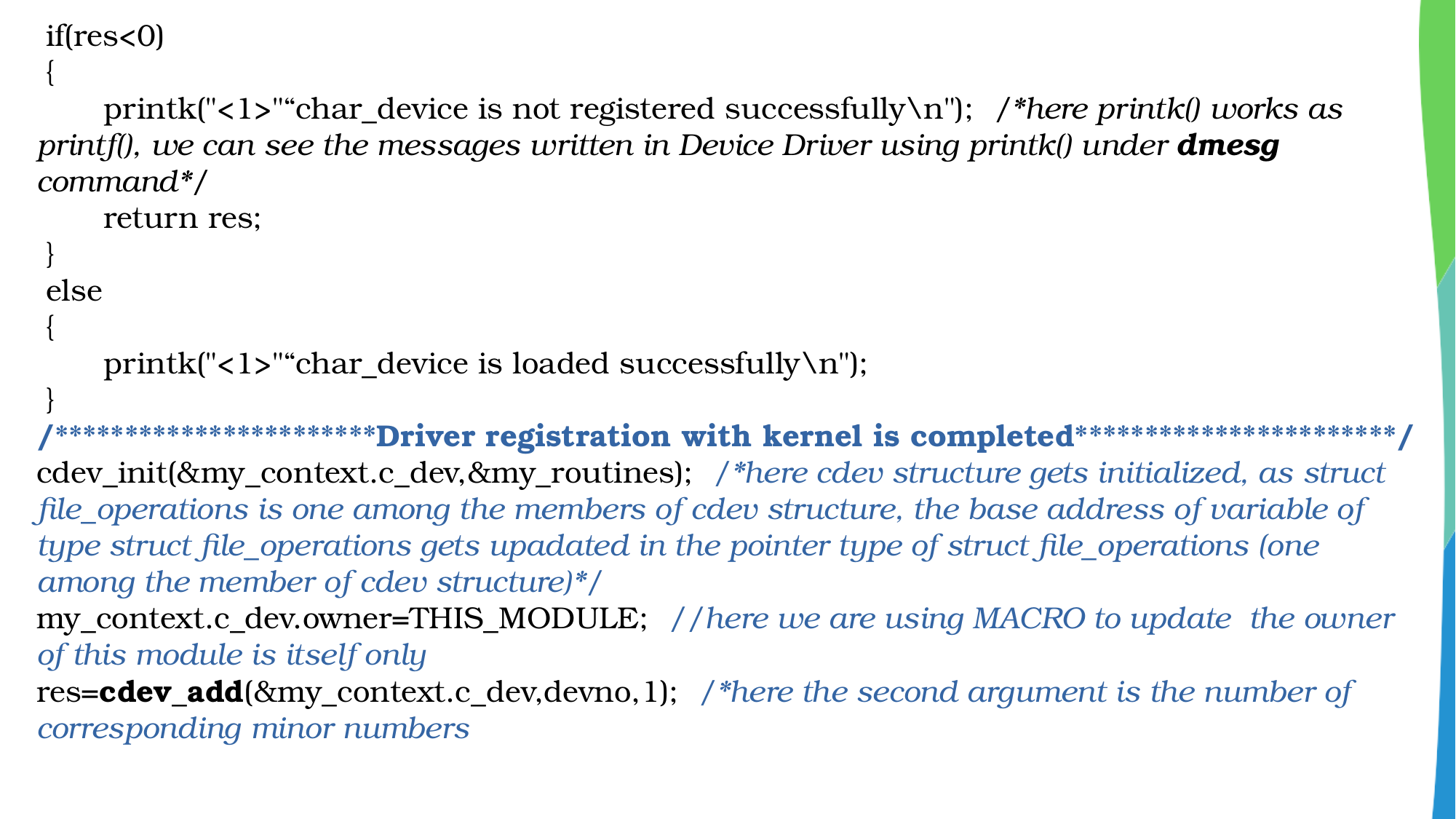

if(res<0)
 {
       printk("<1>"“char_device is not registered successfully\n");  /*here printk() works as printf(), we can see the messages written in Device Driver using printk() under dmesg command*/
       return res;
 }
 else
 {
       printk("<1>"“char_device is loaded successfully\n");
 }
/***********************Driver registration with kernel is completed***********************/
cdev_init(&my_context.c_dev,&my_routines);  /*here cdev structure gets initialized, as struct file_operations is one among the members of cdev structure, the base address of variable of type struct file_operations gets upadated in the pointer type of struct file_operations (one among the member of cdev structure)*/
my_context.c_dev.owner=THIS_MODULE;  //here we are using MACRO to update  the owner of this module is itself only
res=cdev_add(&my_context.c_dev,devno,1);  /*here the second argument is the number of corresponding minor numbers